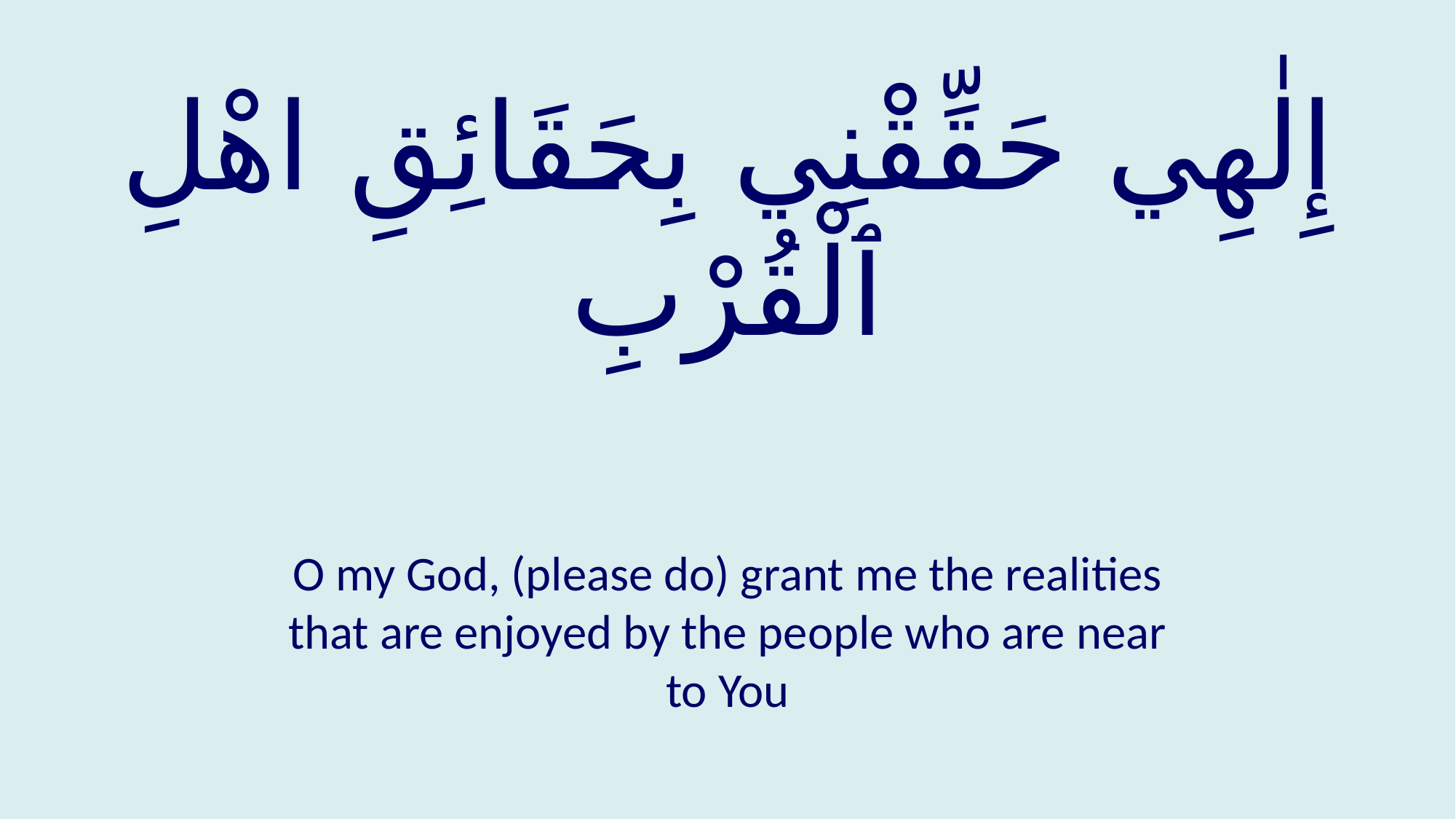

# إِلٰهِي حَقِّقْنِي بِحَقَائِقِ اهْلِ ٱلْقُرْبِ
O my God, (please do) grant me the realities that are enjoyed by the people who are near to You